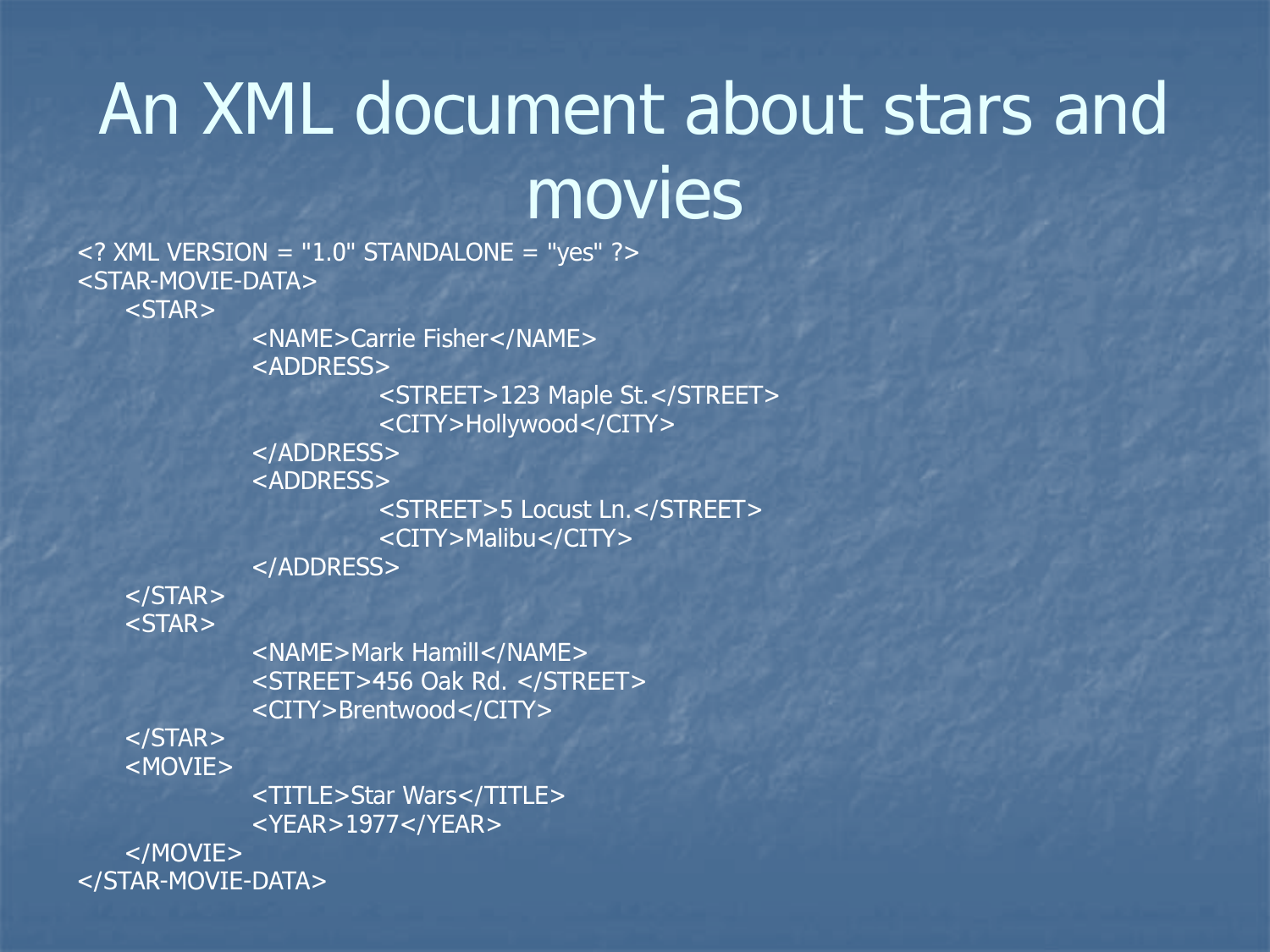

# An XML document about stars and movies
<? XML VERSION = "1.0" STANDALONE = "yes" ?>
<STAR-MOVIE-DATA>
	<STAR>
		<NAME>Carrie Fisher</NAME>
		<ADDRESS>
			<STREET>123 Maple St.</STREET>
			<CITY>Hollywood</CITY>
		</ADDRESS>
		<ADDRESS>
			<STREET>5 Locust Ln.</STREET>
			<CITY>Malibu</CITY>
		</ADDRESS>
	</STAR>
	<STAR>
		<NAME>Mark Hamill</NAME>
		<STREET>456 Oak Rd. </STREET>
		<CITY>Brentwood</CITY>
	</STAR>
	<MOVIE>
		<TITLE>Star Wars</TITLE>
		<YEAR>1977</YEAR>
	</MOVIE>
</STAR-MOVIE-DATA>